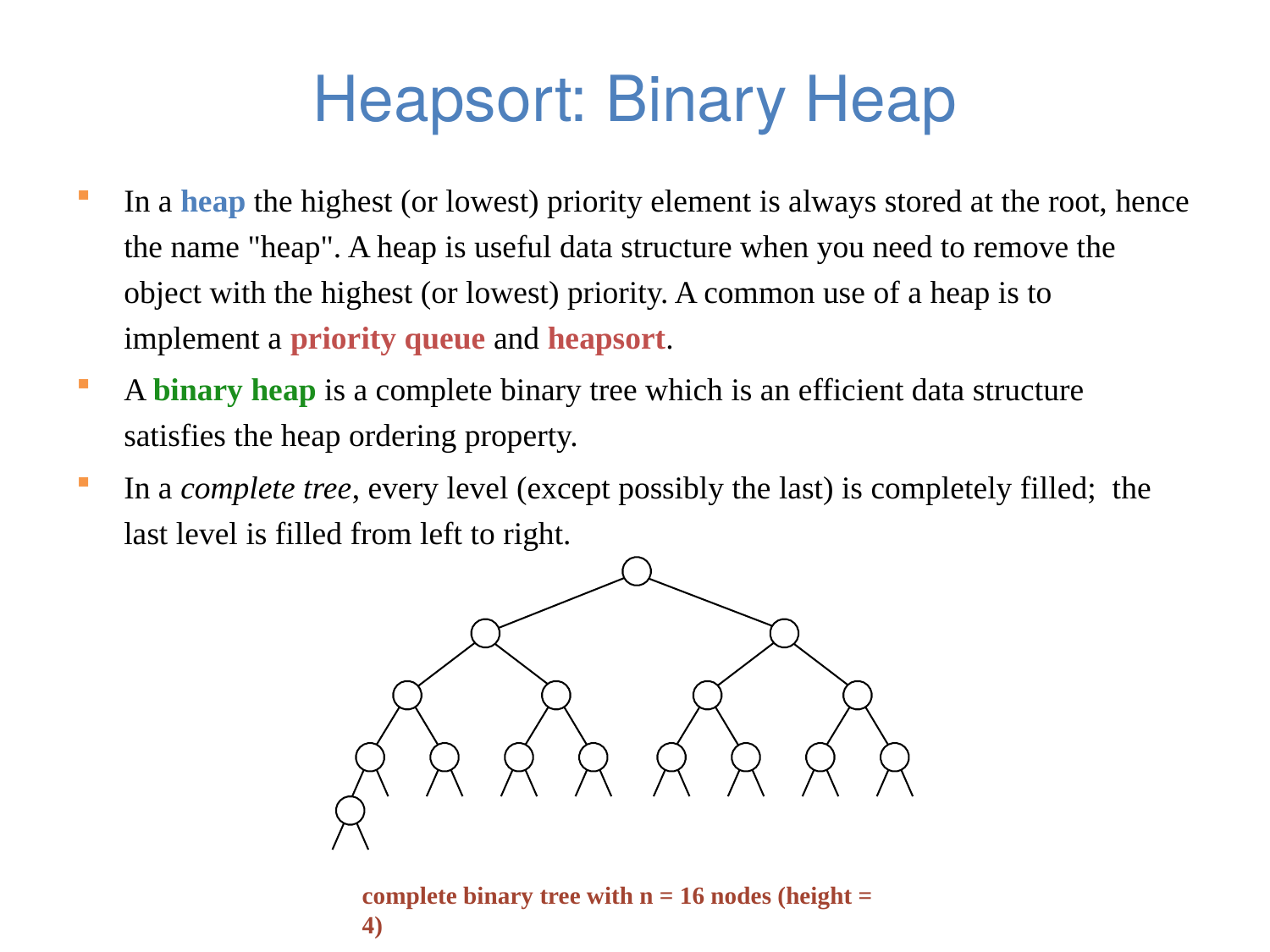

# Heapsort: Binary Heap
In a heap the highest (or lowest) priority element is always stored at the root, hence the name "heap". A heap is useful data structure when you need to remove the object with the highest (or lowest) priority. A common use of a heap is to implement a priority queue and heapsort.
A binary heap is a complete binary tree which is an efficient data structure satisfies the heap ordering property.
In a complete tree, every level (except possibly the last) is completely filled;  the last level is filled from left to right.

complete binary tree with n = 16 nodes (height = 4)